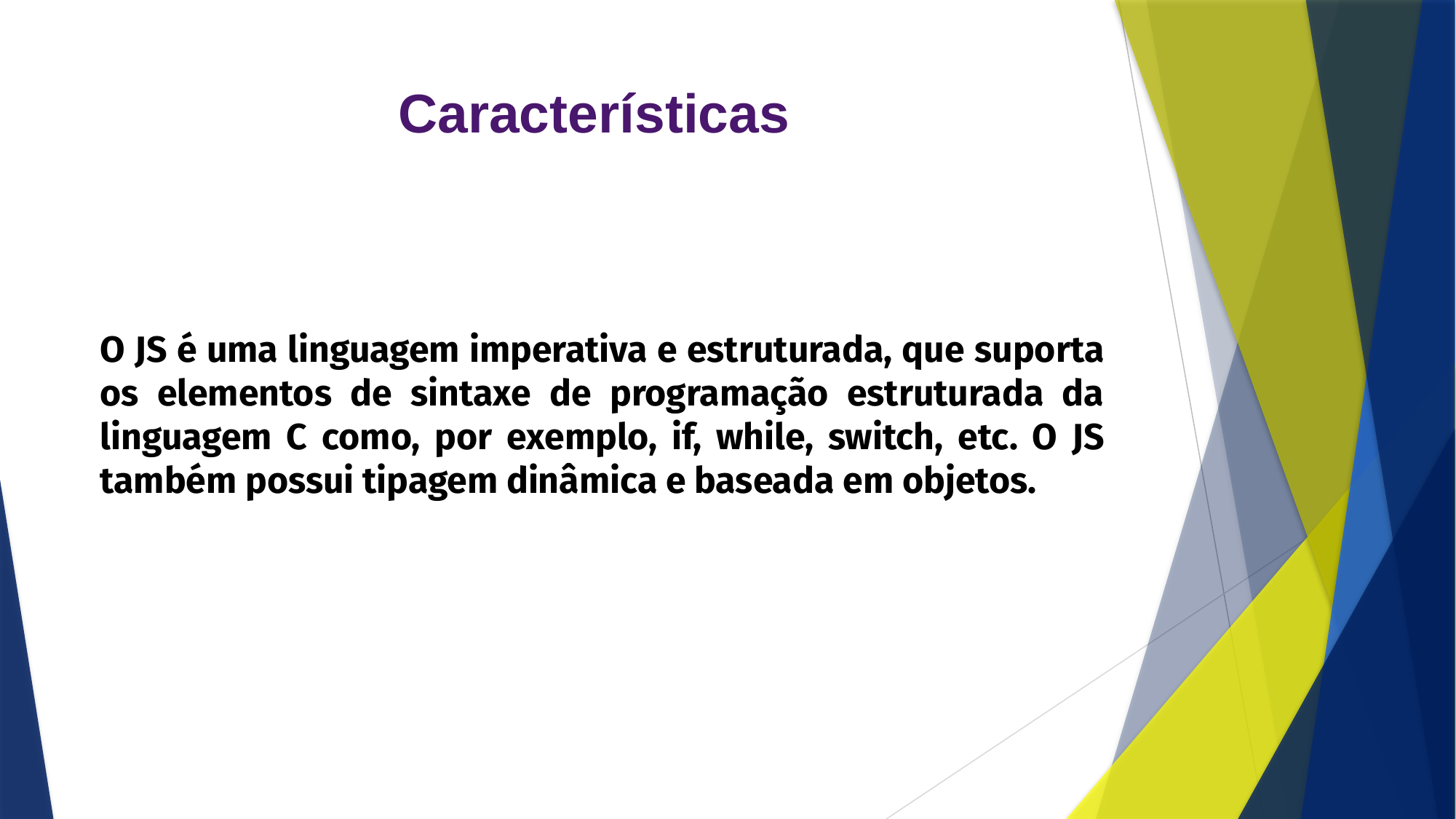

# Características
O JS é uma linguagem imperativa e estruturada, que suporta os elementos de sintaxe de programação estruturada da linguagem C como, por exemplo, if, while, switch, etc. O JS também possui tipagem dinâmica e baseada em objetos.